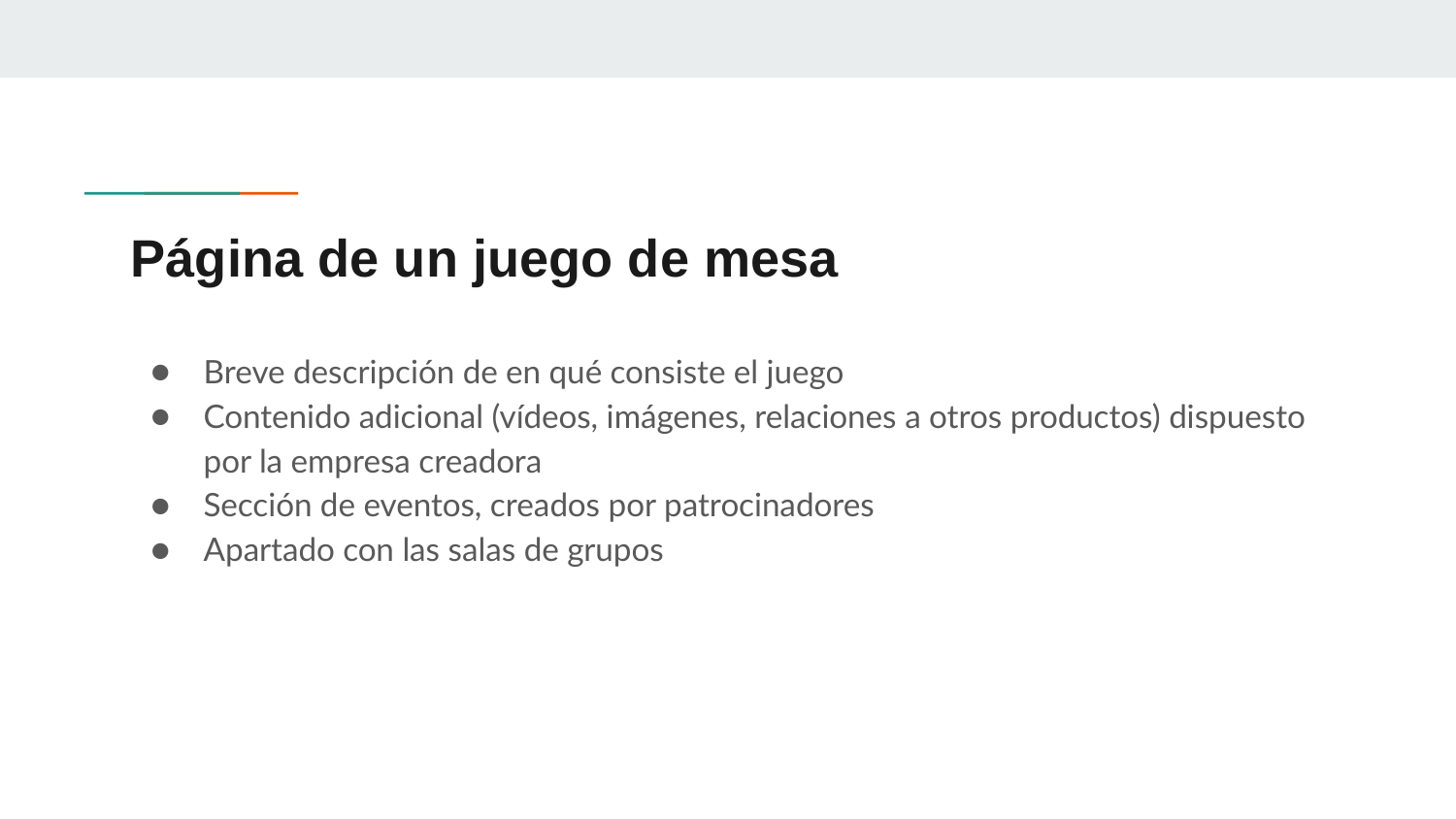

# Página de un juego de mesa
Breve descripción de en qué consiste el juego
Contenido adicional (vídeos, imágenes, relaciones a otros productos) dispuesto por la empresa creadora
Sección de eventos, creados por patrocinadores
Apartado con las salas de grupos